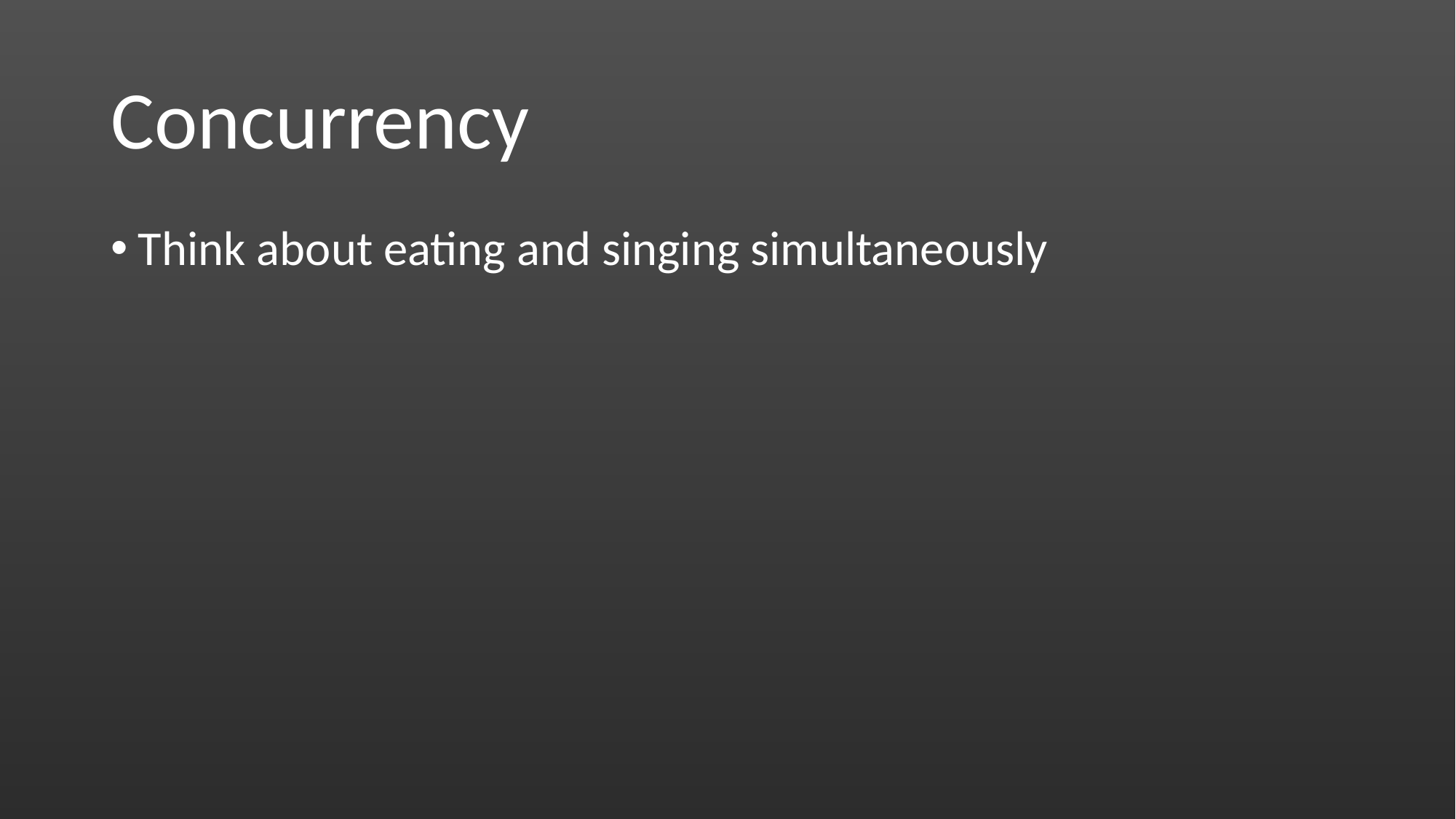

# Concurrency
Think about eating and singing simultaneously